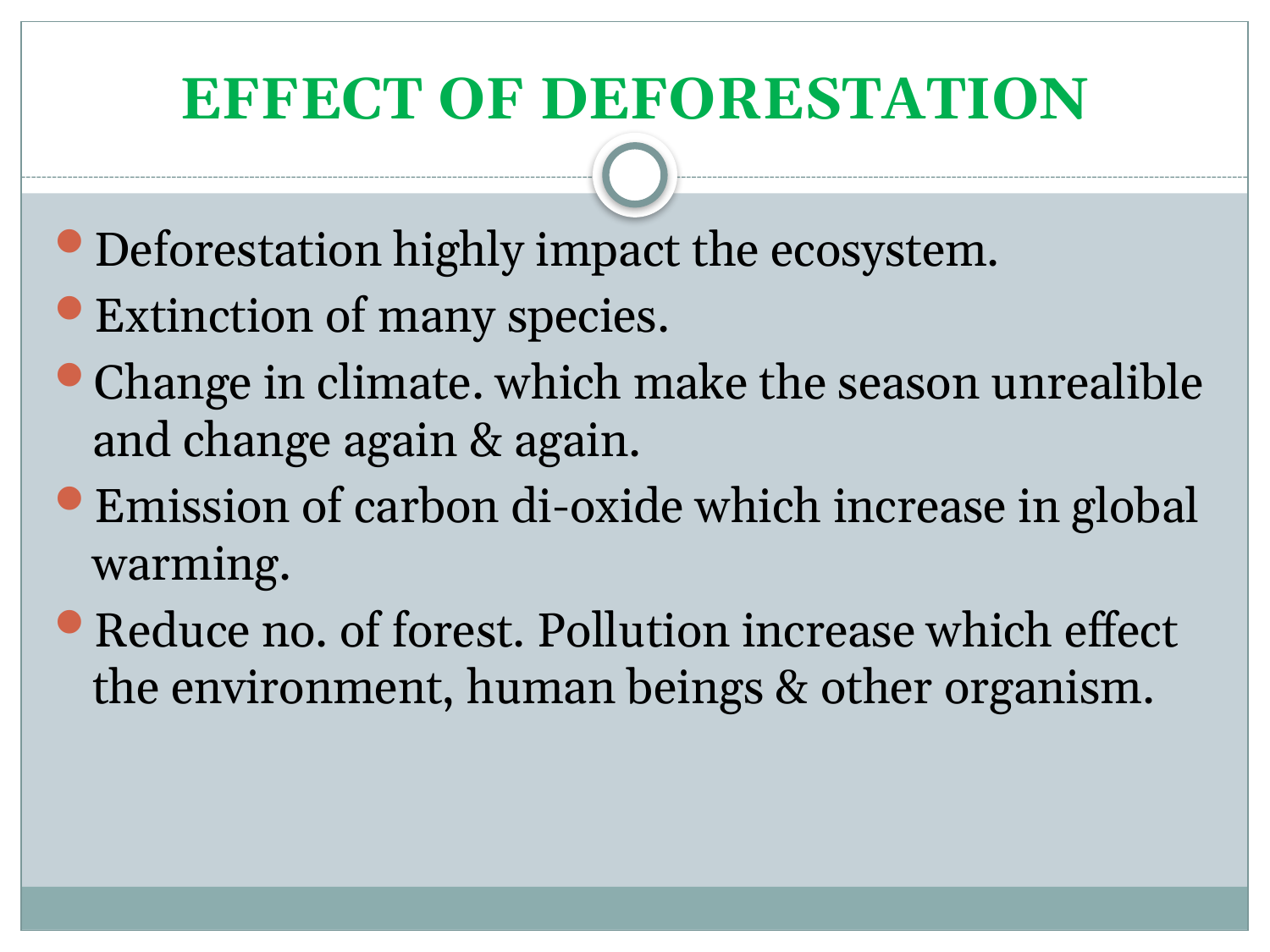

# EFFECT OF DEFORESTATION
Deforestation highly impact the ecosystem.
Extinction of many species.
Change in climate. which make the season unrealible and change again & again.
Emission of carbon di-oxide which increase in global warming.
Reduce no. of forest. Pollution increase which effect the environment, human beings & other organism.